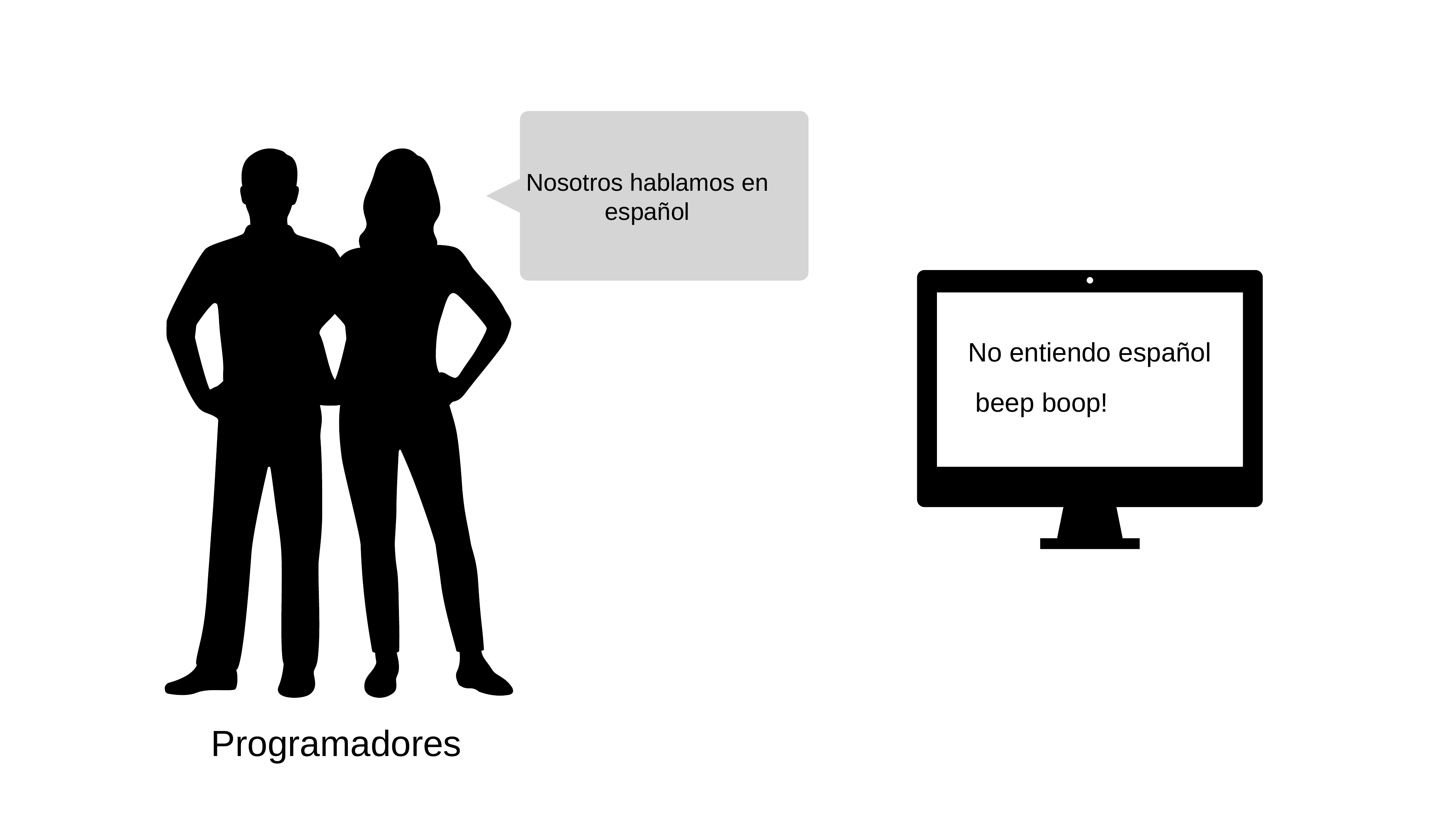

Nosotros hablamos en español

No entiendo español
 beep boop!
Programadores